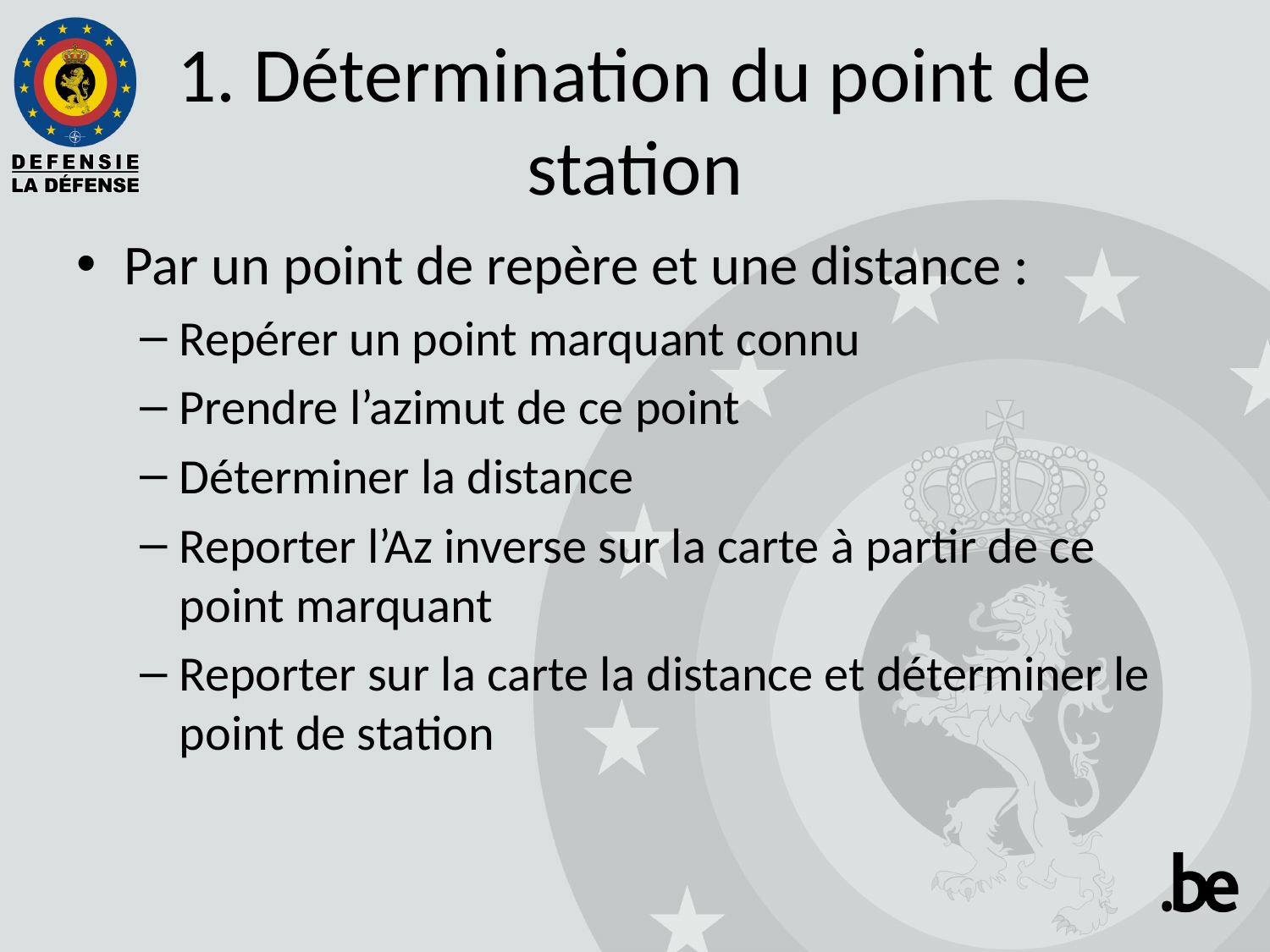

# 1. Détermination du point de station
Par un point de repère et une distance :
Repérer un point marquant connu
Prendre l’azimut de ce point
Déterminer la distance
Reporter l’Az inverse sur la carte à partir de ce point marquant
Reporter sur la carte la distance et déterminer le point de station